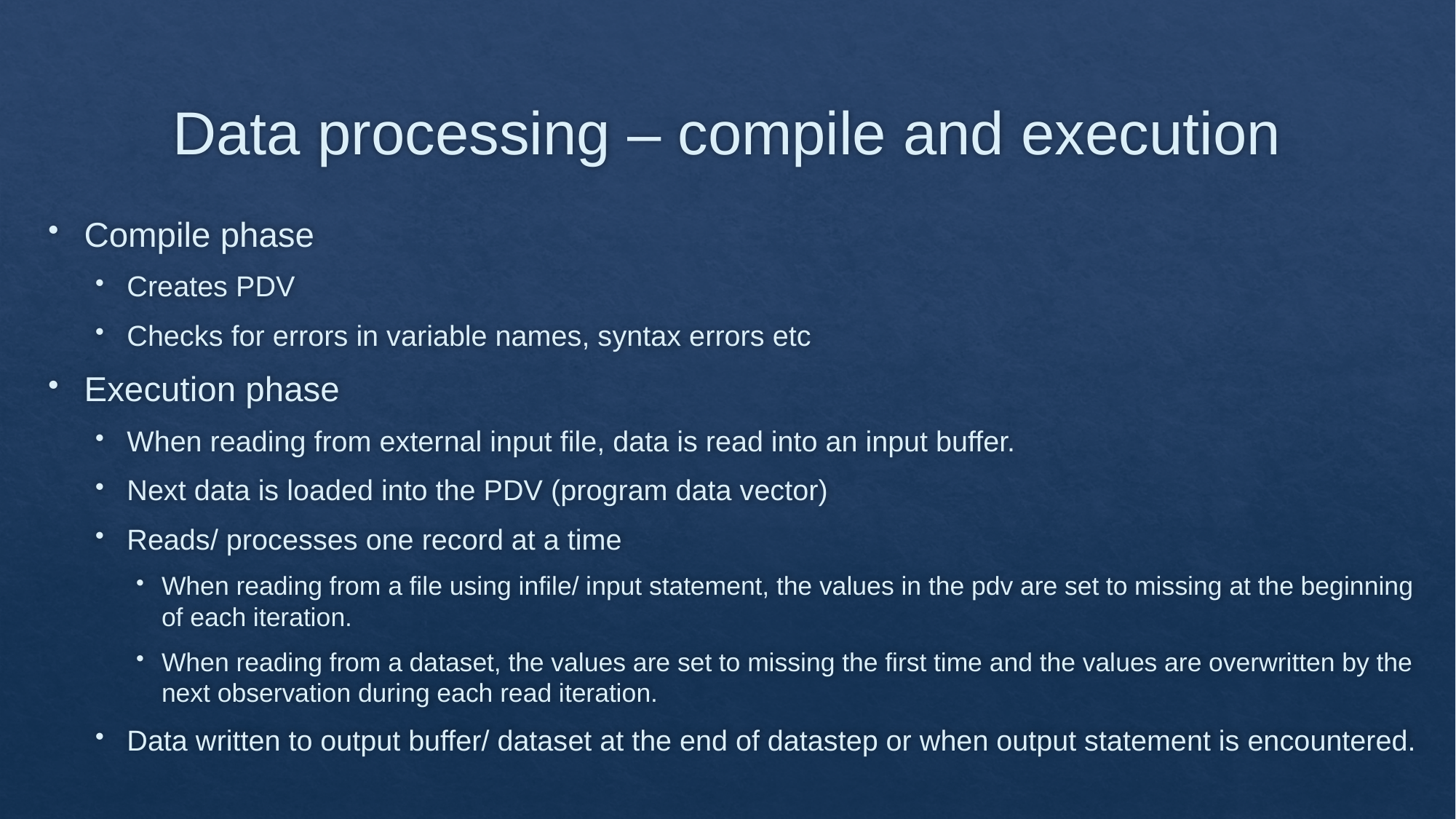

# Data processing – compile and execution
Compile phase
Creates PDV
Checks for errors in variable names, syntax errors etc
Execution phase
When reading from external input file, data is read into an input buffer.
Next data is loaded into the PDV (program data vector)
Reads/ processes one record at a time
When reading from a file using infile/ input statement, the values in the pdv are set to missing at the beginning of each iteration.
When reading from a dataset, the values are set to missing the first time and the values are overwritten by the next observation during each read iteration.
Data written to output buffer/ dataset at the end of datastep or when output statement is encountered.